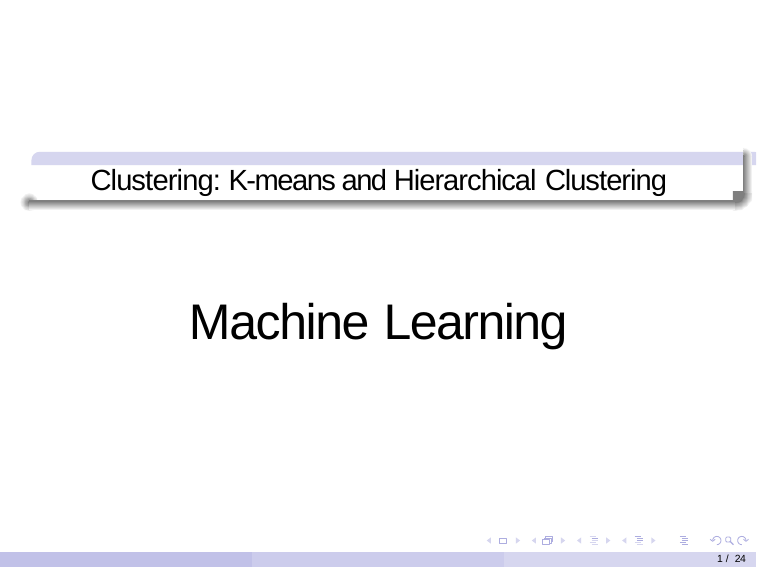

# Clustering: K-means and Hierarchical Clustering

Machine Learning

1 / 24